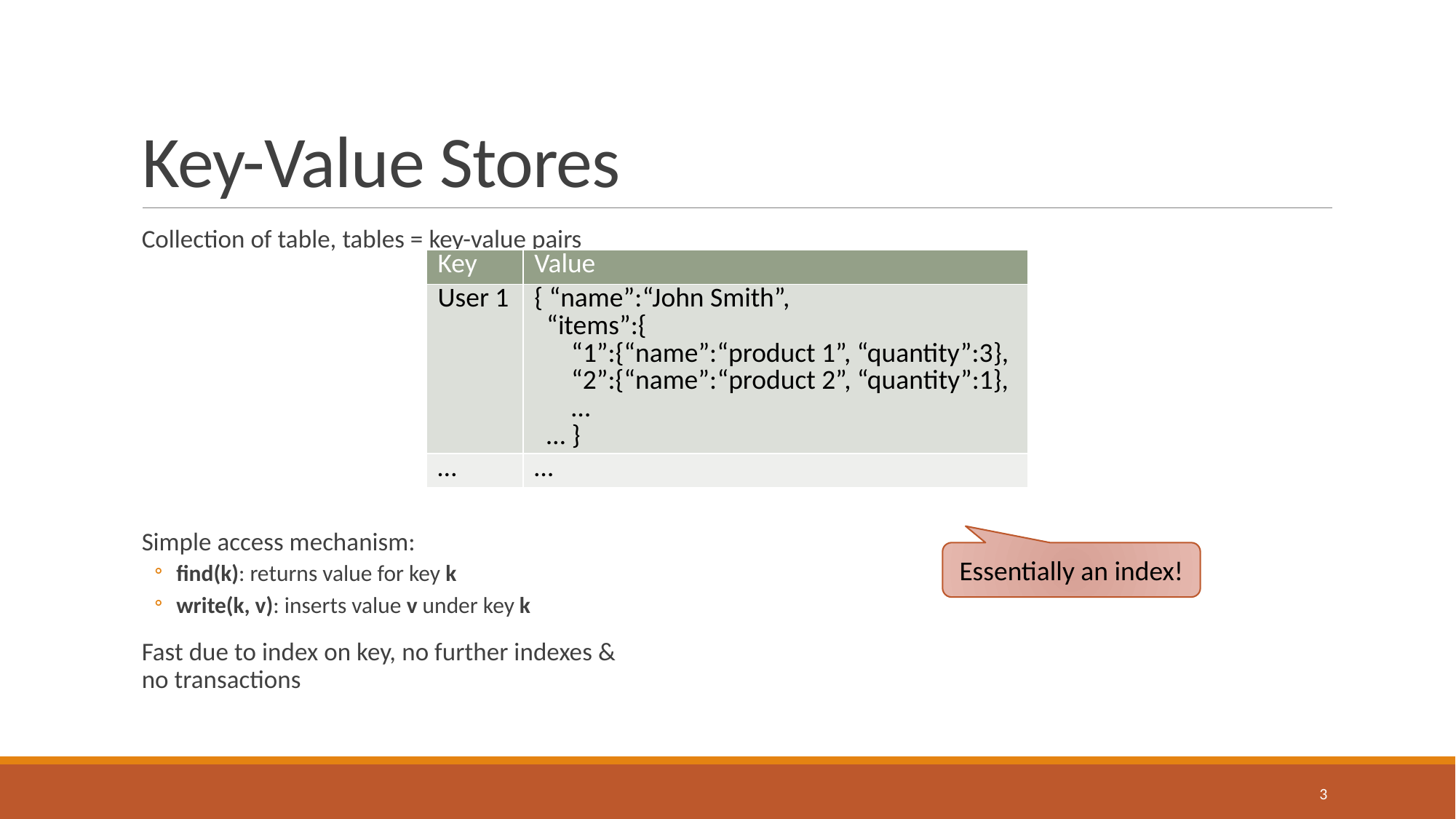

# Key-Value Stores
Collection of table, tables = key-value pairs

Simple access mechanism:
find(k): returns value for key k
write(k, v): inserts value v under key k
Fast due to index on key, no further indexes &
no transactions
| Key | Value |
| --- | --- |
| User 1 | { “name”:“John Smith”, “items”:{ “1”:{“name”:“product 1”, “quantity”:3}, “2”:{“name”:“product 2”, “quantity”:1}, … … } |
| … | … |
Essentially an index!
3